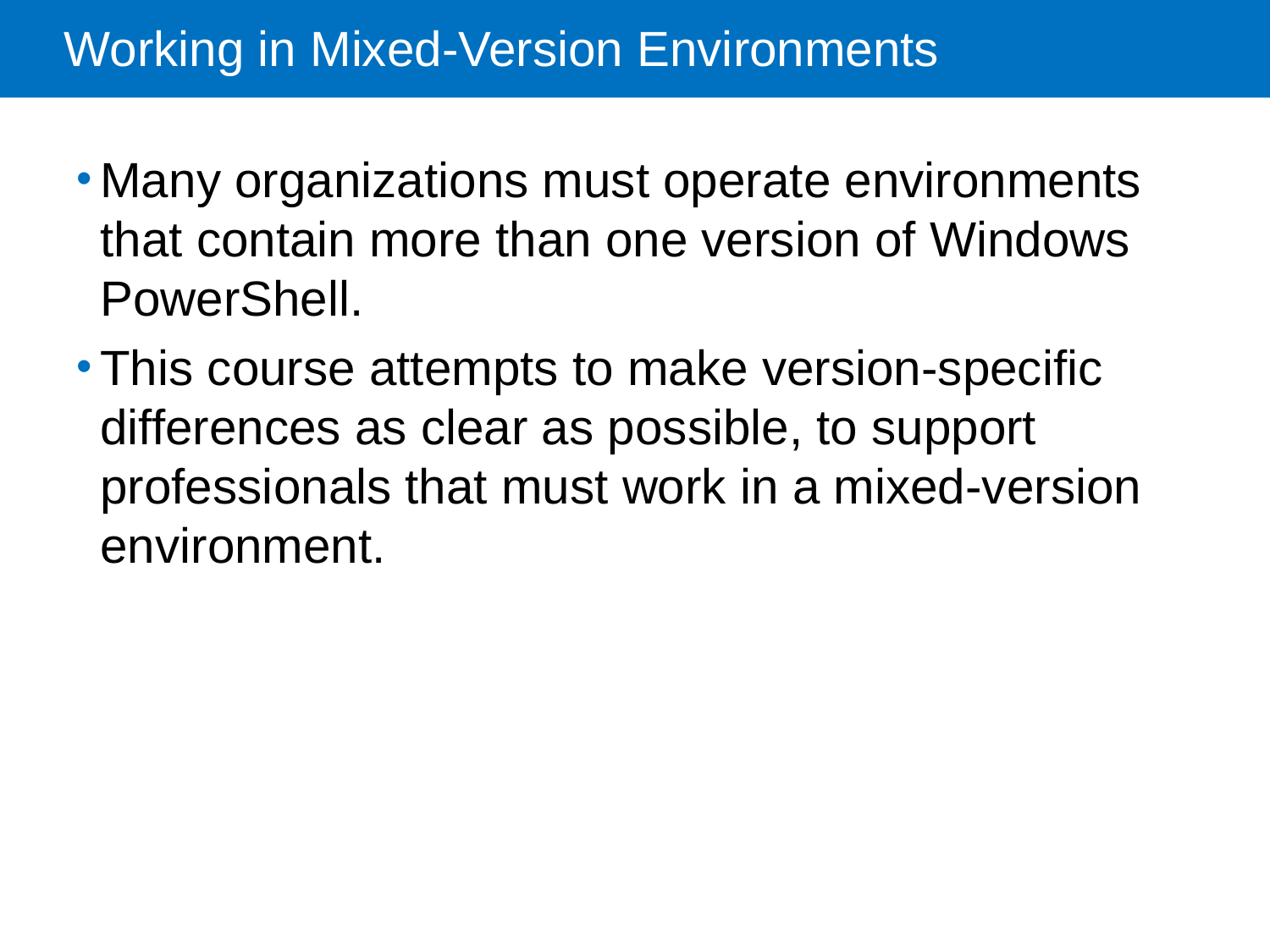

# Working in Mixed-Version Environments
Many organizations must operate environments that contain more than one version of Windows PowerShell.
This course attempts to make version-specific differences as clear as possible, to support professionals that must work in a mixed-version environment.